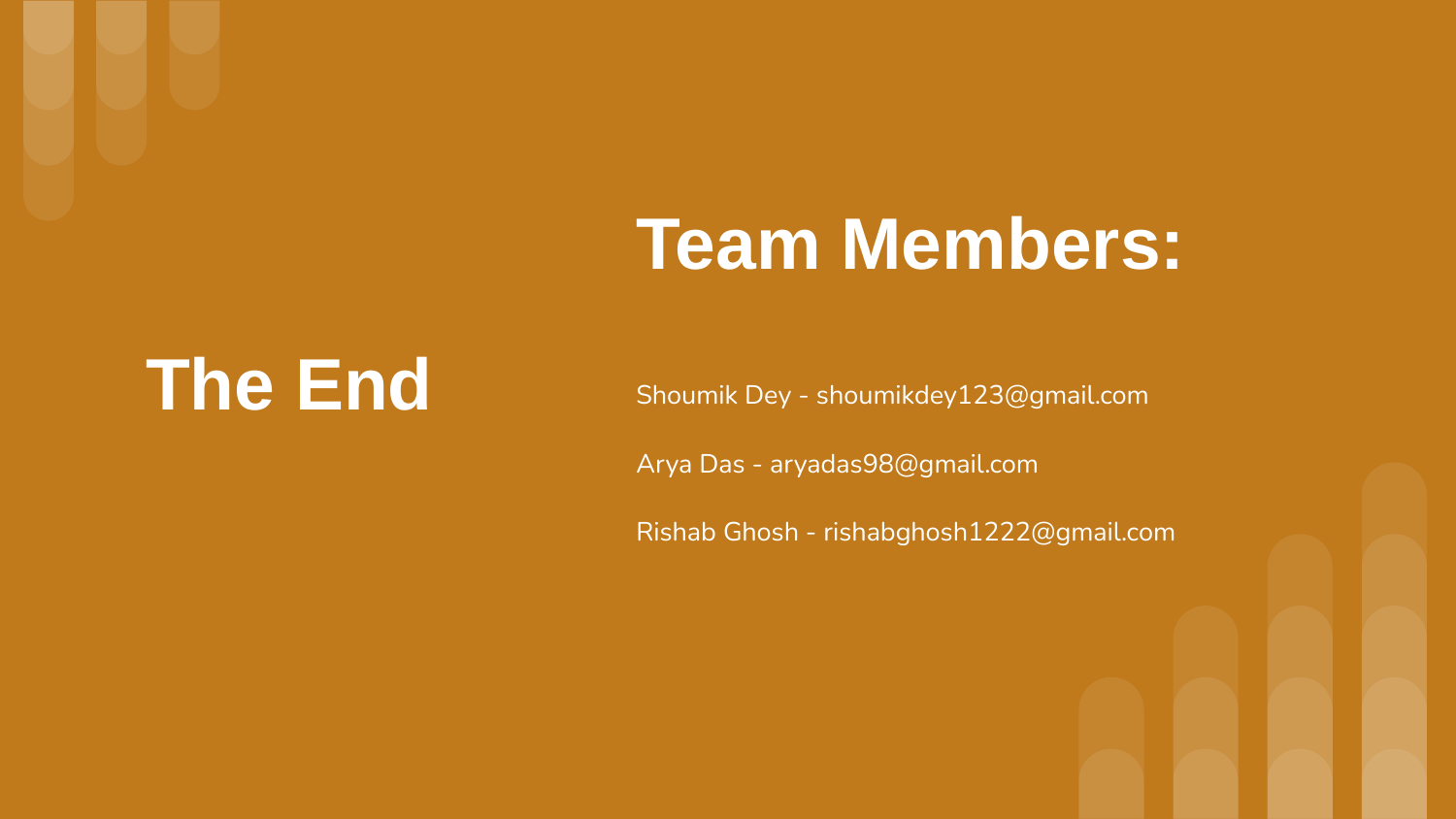

Team Members:

# The End
Shoumik Dey - shoumikdey123@gmail.com
Arya Das - aryadas98@gmail.com
Rishab Ghosh - rishabghosh1222@gmail.com